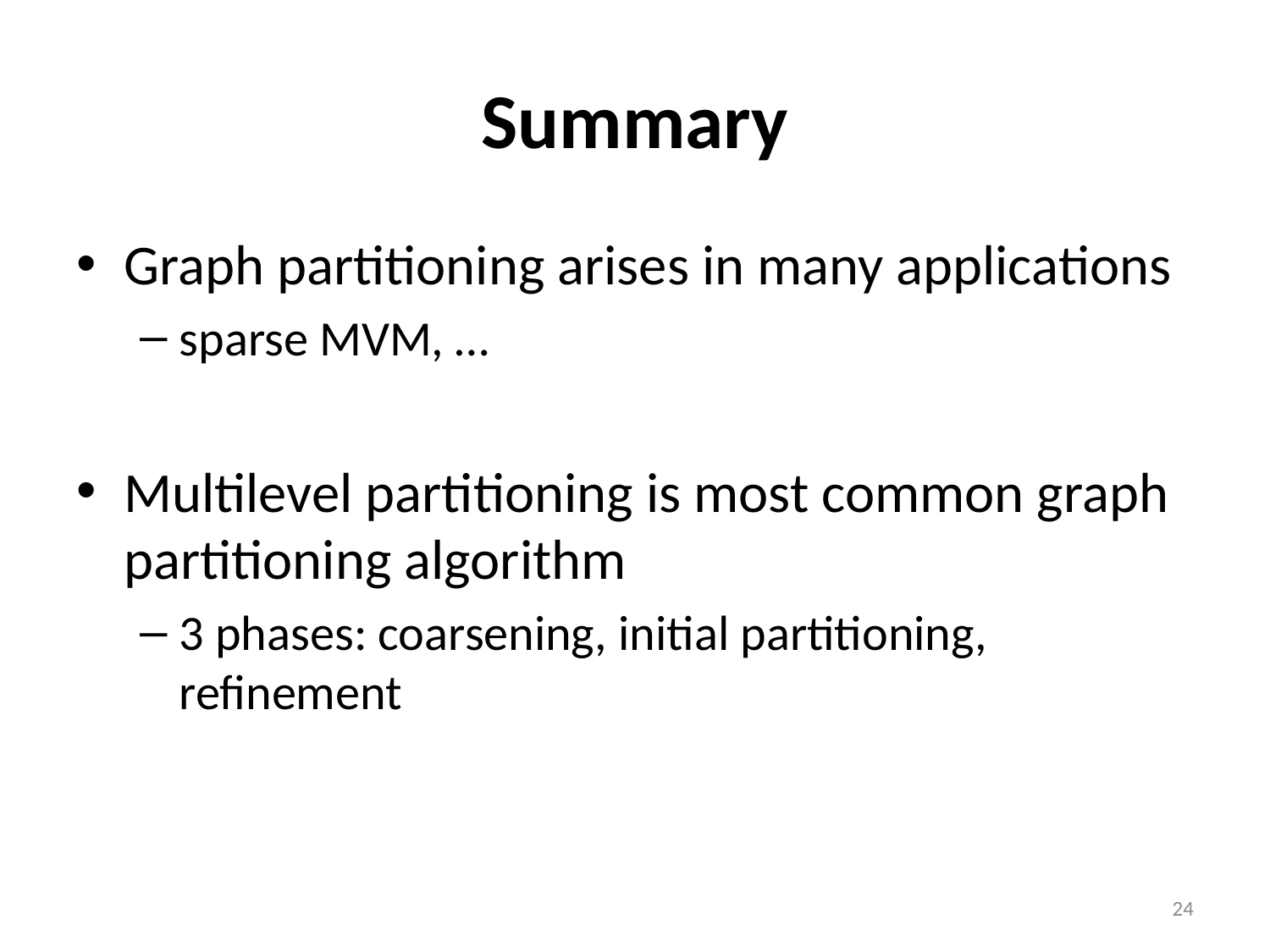

# Summary
Graph partitioning arises in many applications
sparse MVM, …

Multilevel partitioning is most common graph partitioning algorithm
3 phases: coarsening, initial partitioning, refinement
24